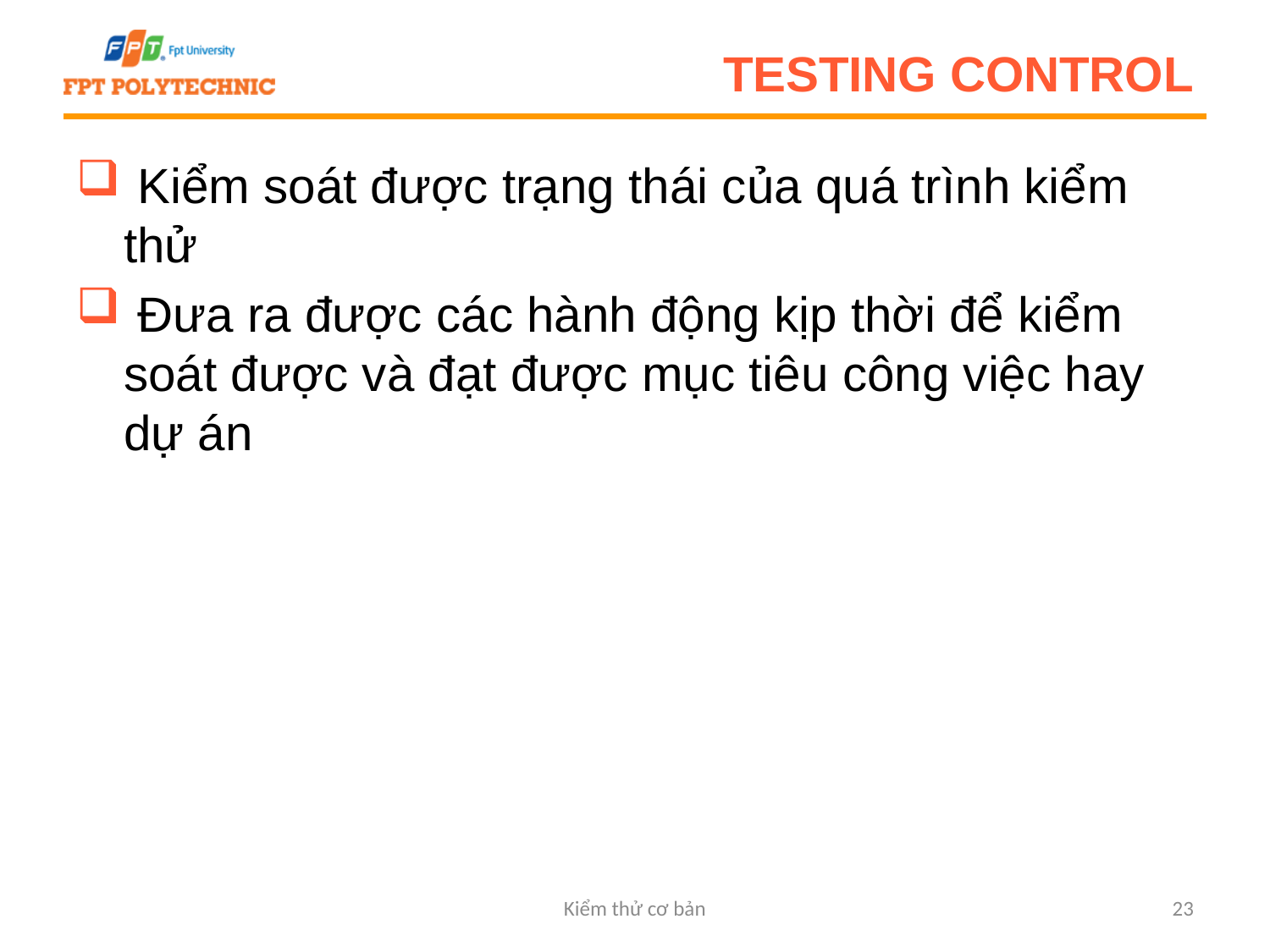

# Testing control
 Kiểm soát được trạng thái của quá trình kiểm thử
 Đưa ra được các hành động kịp thời để kiểm soát được và đạt được mục tiêu công việc hay dự án
Kiểm thử cơ bản
23